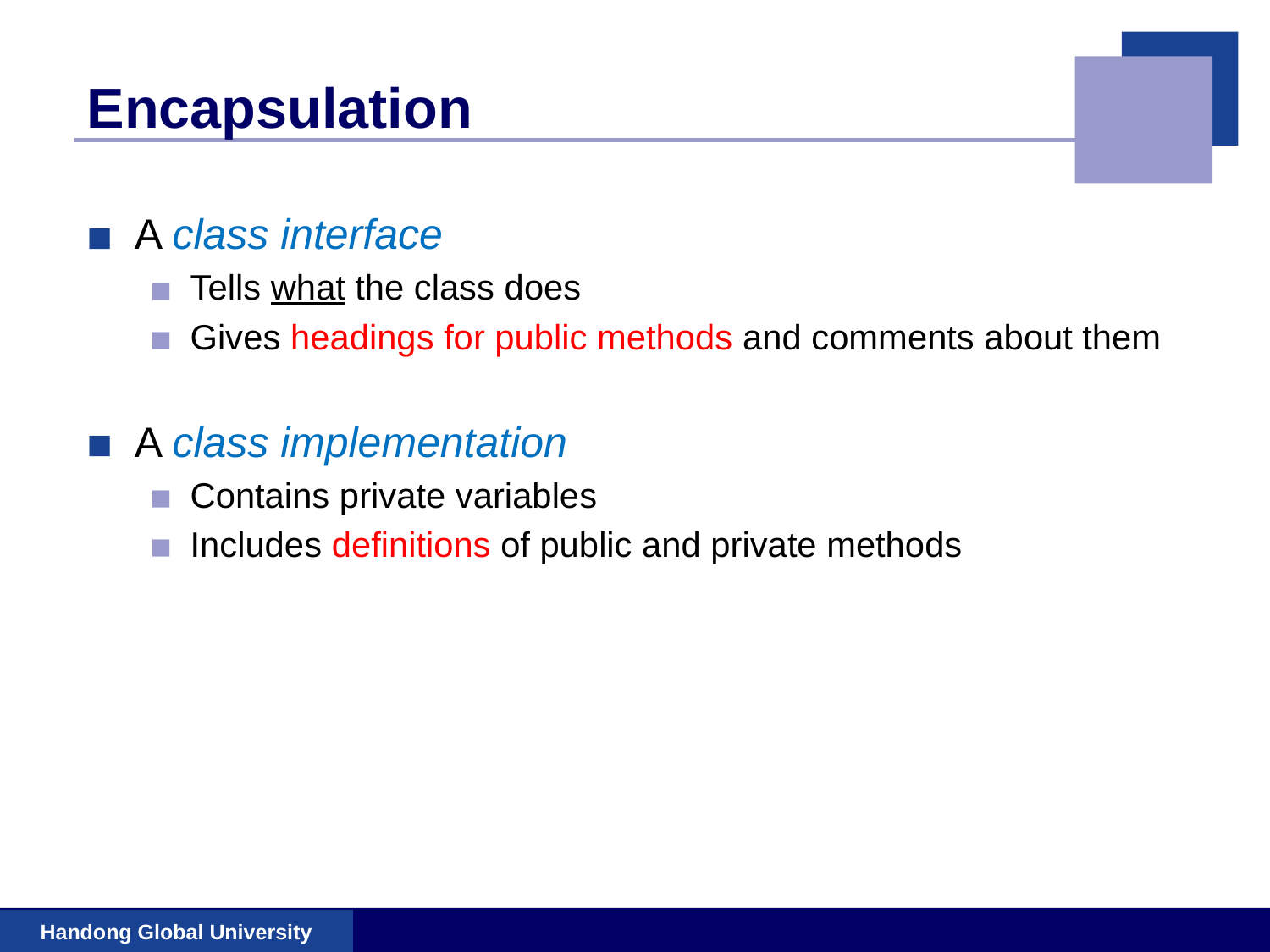

# Encapsulation
A class interface
Tells what the class does
Gives headings for public methods and comments about them

A class implementation
Contains private variables
Includes definitions of public and private methods